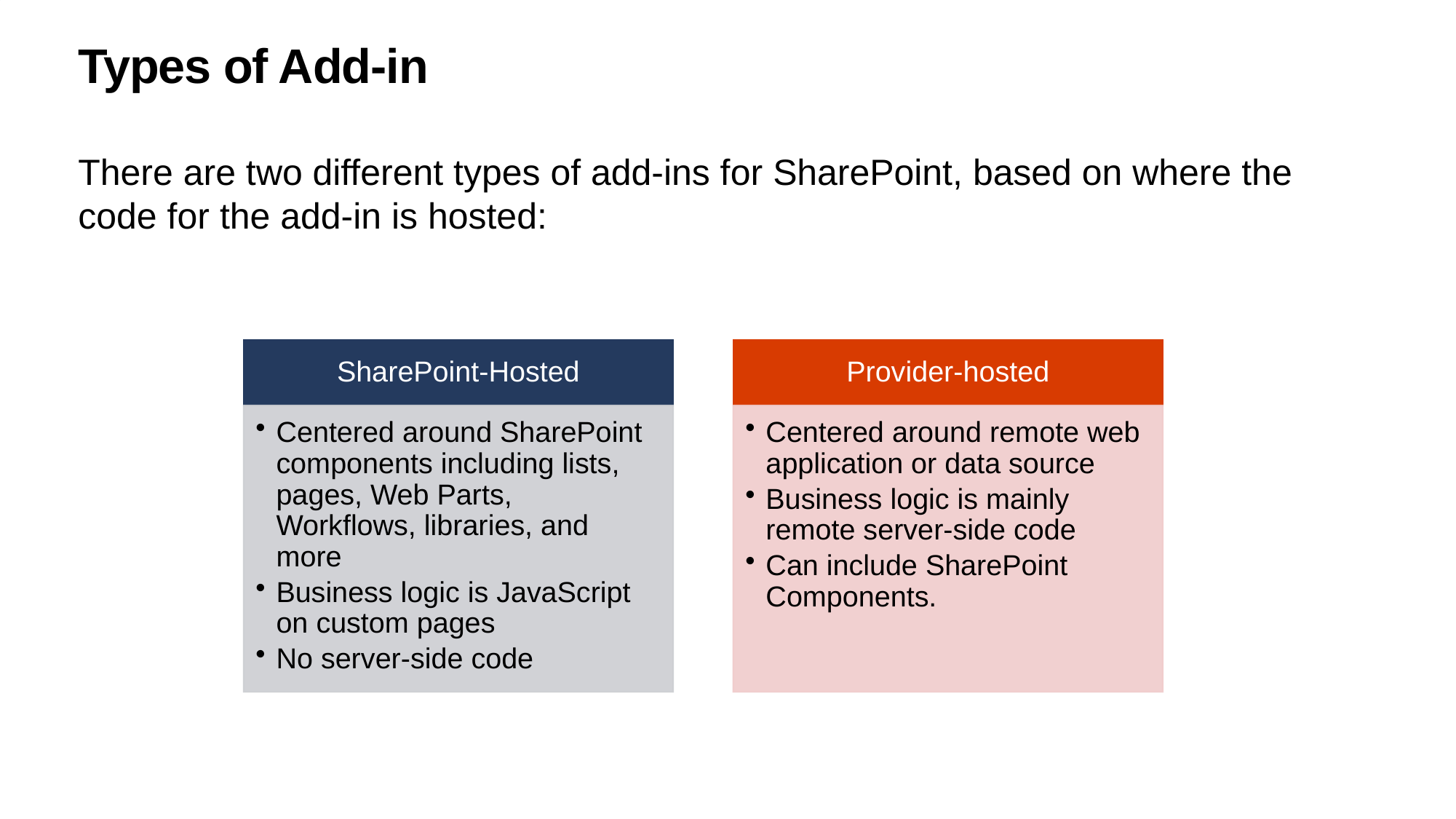

# Types of Add-in
There are two different types of add-ins for SharePoint, based on where the code for the add-in is hosted:
SharePoint-Hosted
Centered around SharePoint components including lists, pages, Web Parts, Workflows, libraries, and more
Business logic is JavaScript on custom pages
No server-side code
Provider-hosted
Centered around remote web application or data source
Business logic is mainly remote server-side code
Can include SharePoint Components.